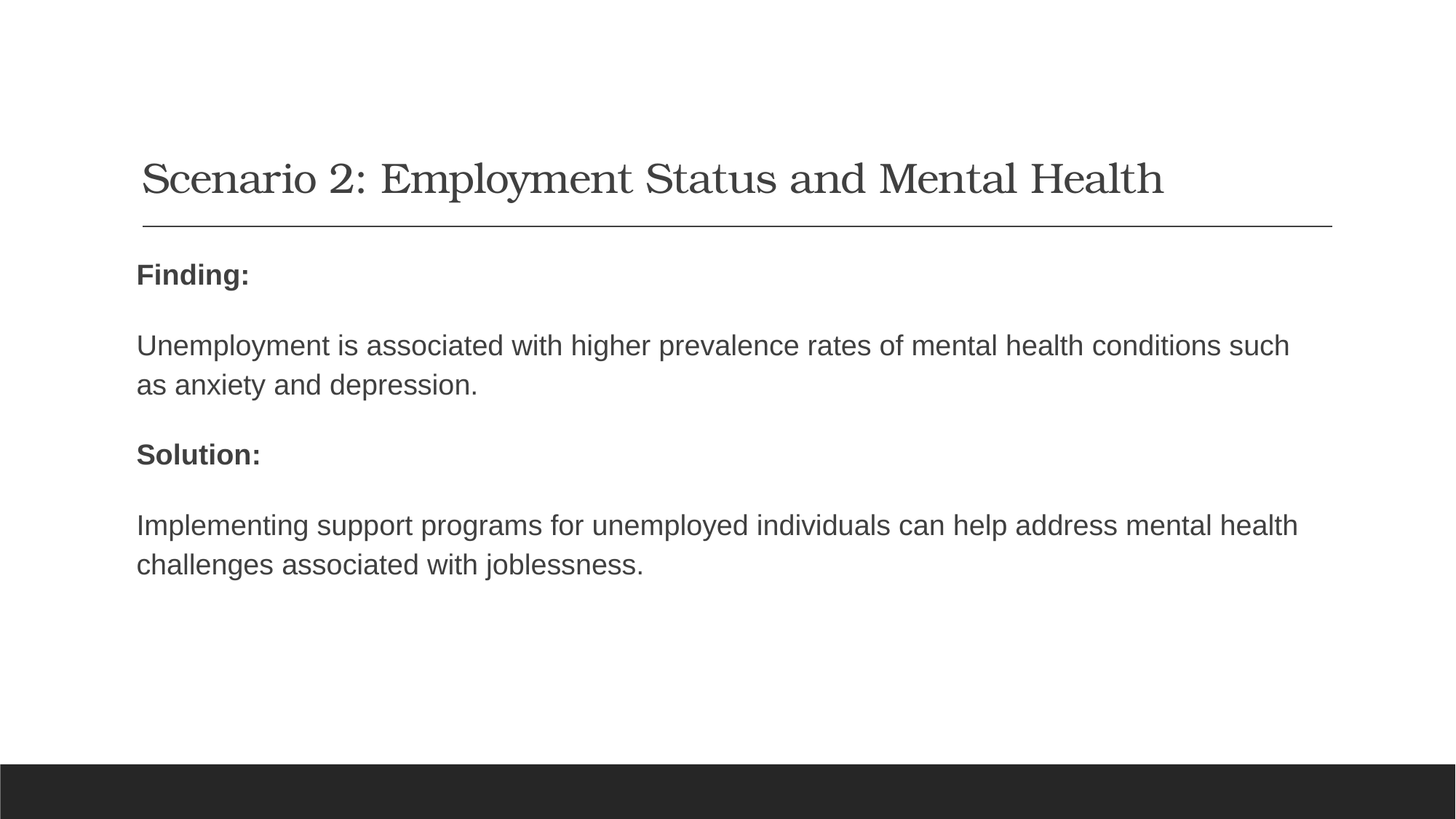

# Scenario 2: Employment Status and Mental Health
Finding:
Unemployment is associated with higher prevalence rates of mental health conditions such as anxiety and depression.
Solution:
Implementing support programs for unemployed individuals can help address mental health challenges associated with joblessness.